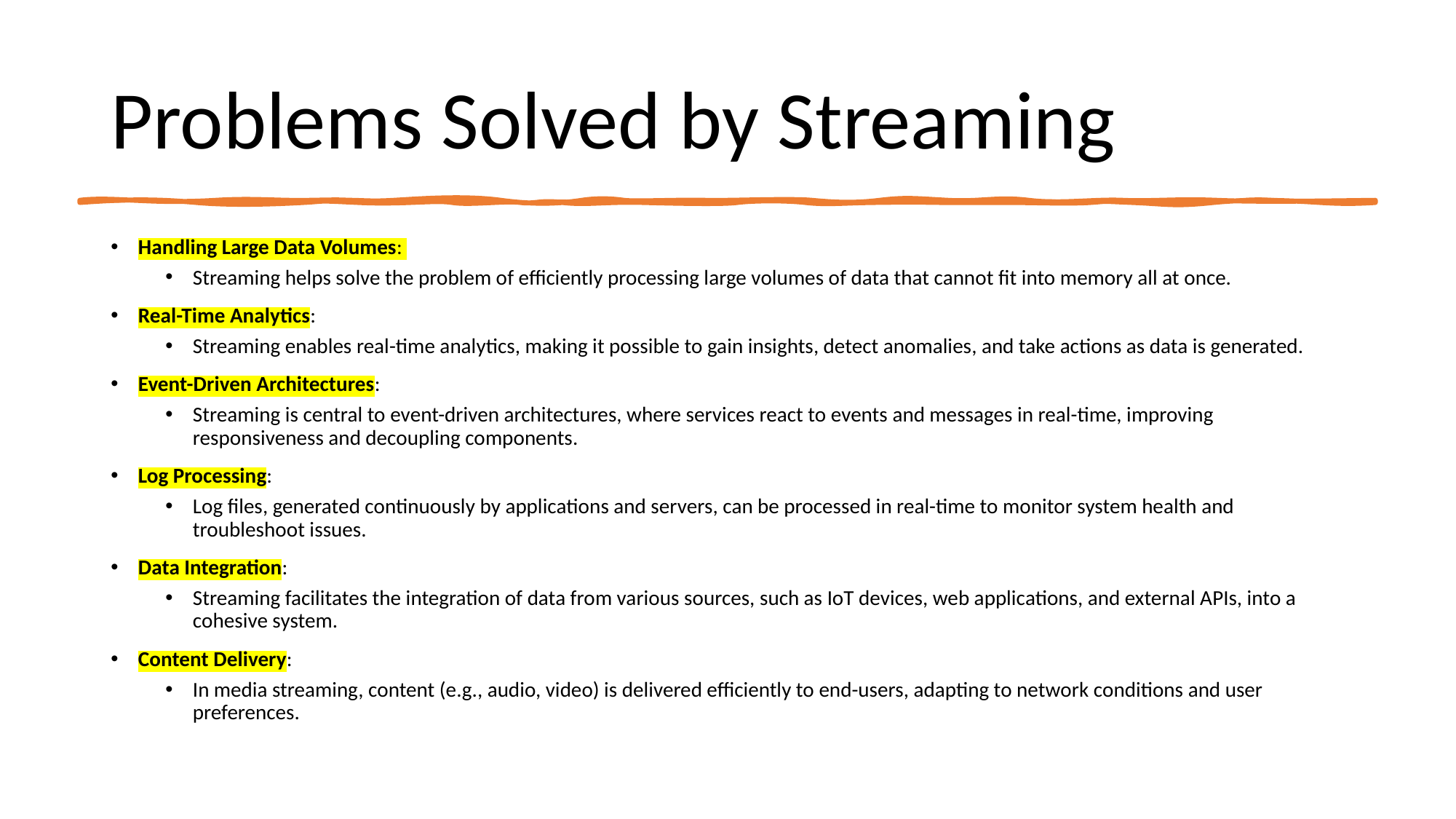

# Problems Solved by Streaming

Handling Large Data Volumes:
Streaming helps solve the problem of efficiently processing large volumes of data that cannot fit into memory all at once.
Real-Time Analytics:
Streaming enables real-time analytics, making it possible to gain insights, detect anomalies, and take actions as data is generated.
Event-Driven Architectures:
Streaming is central to event-driven architectures, where services react to events and messages in real-time, improving responsiveness and decoupling components.
Log Processing:
Log files, generated continuously by applications and servers, can be processed in real-time to monitor system health and troubleshoot issues.
Data Integration:
Streaming facilitates the integration of data from various sources, such as IoT devices, web applications, and external APIs, into a cohesive system.
Content Delivery:
In media streaming, content (e.g., audio, video) is delivered efficiently to end-users, adapting to network conditions and user preferences.